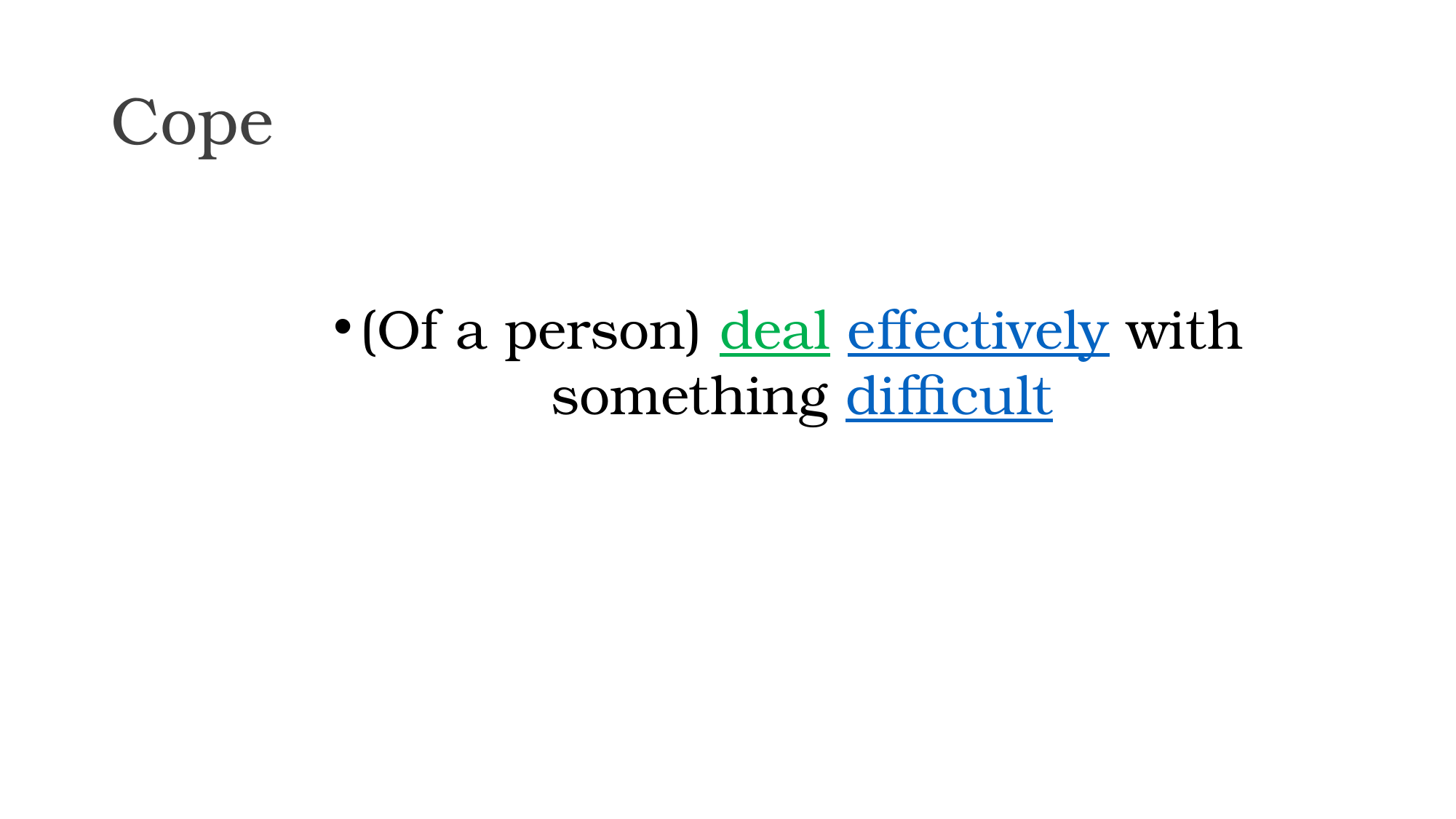

# Cope
(Of a person) deal effectively with something difficult